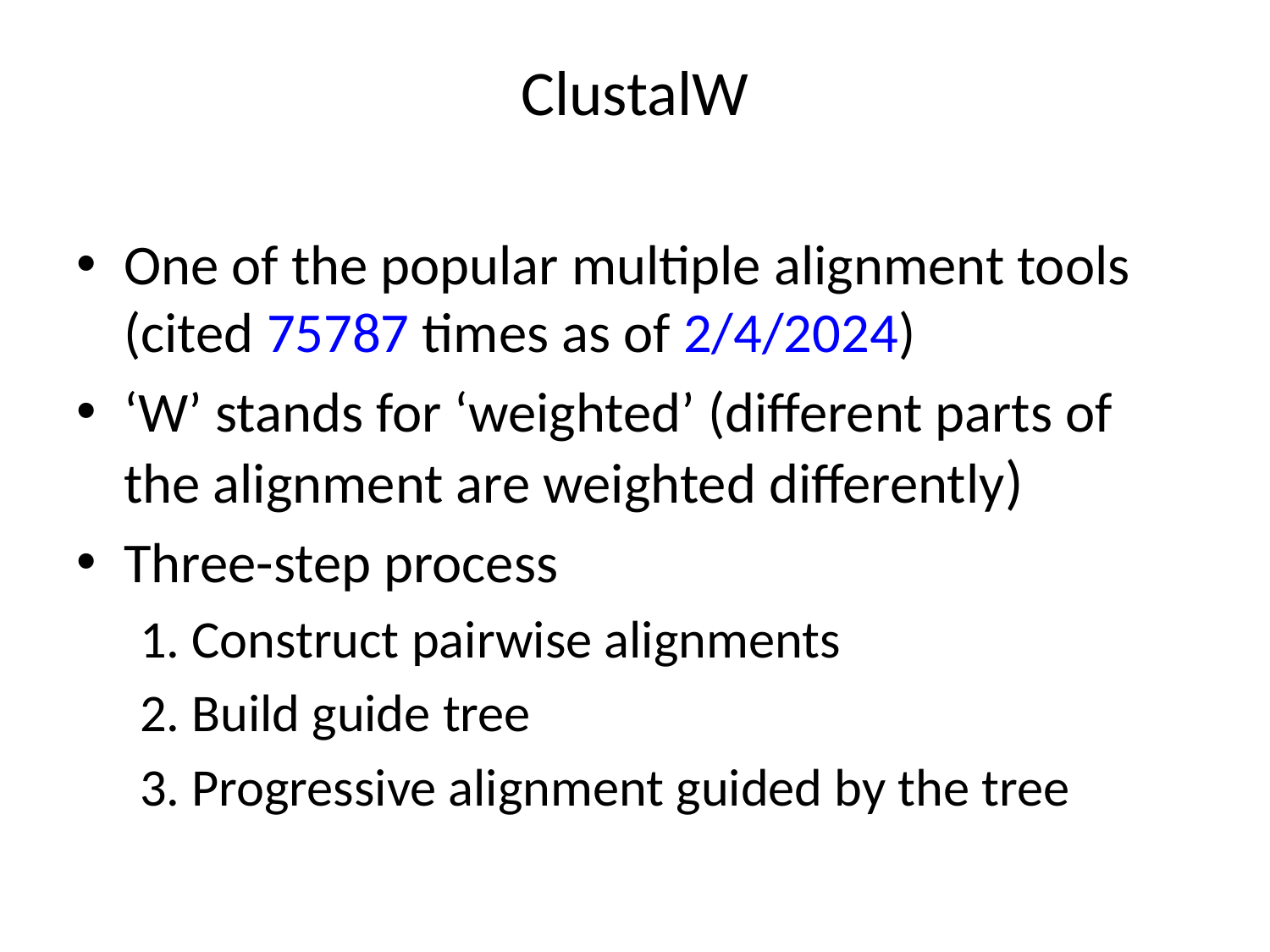

# ClustalW
One of the popular multiple alignment tools (cited 75787 times as of 2/4/2024)
‘W’ stands for ‘weighted’ (different parts of the alignment are weighted differently)
Three-step process
1. Construct pairwise alignments
2. Build guide tree
3. Progressive alignment guided by the tree